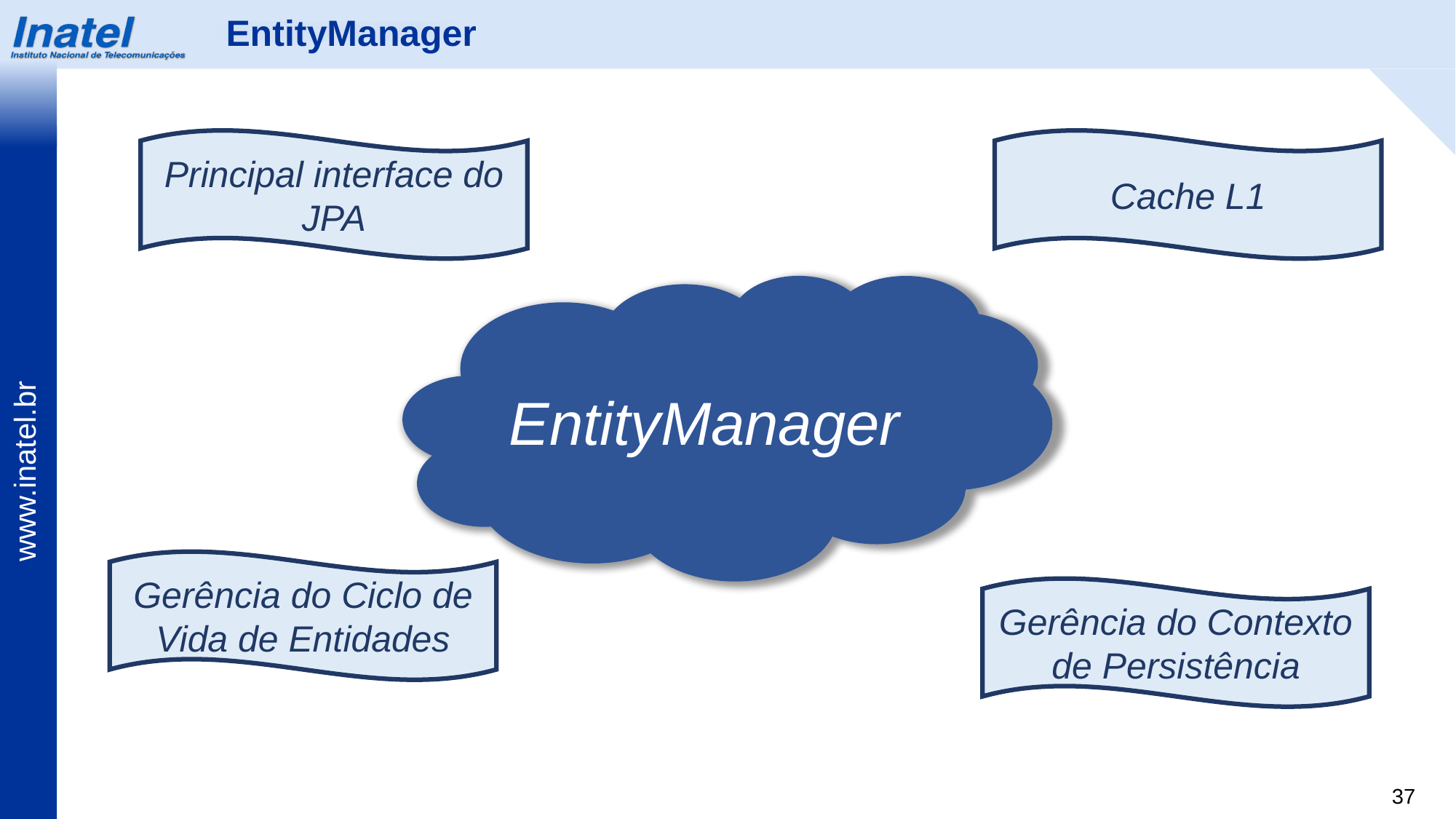

EntityManager

Principal interface do JPA
Cache L1
EntityManager
Gerência do Ciclo de Vida de Entidades
Gerência do Contexto de Persistência